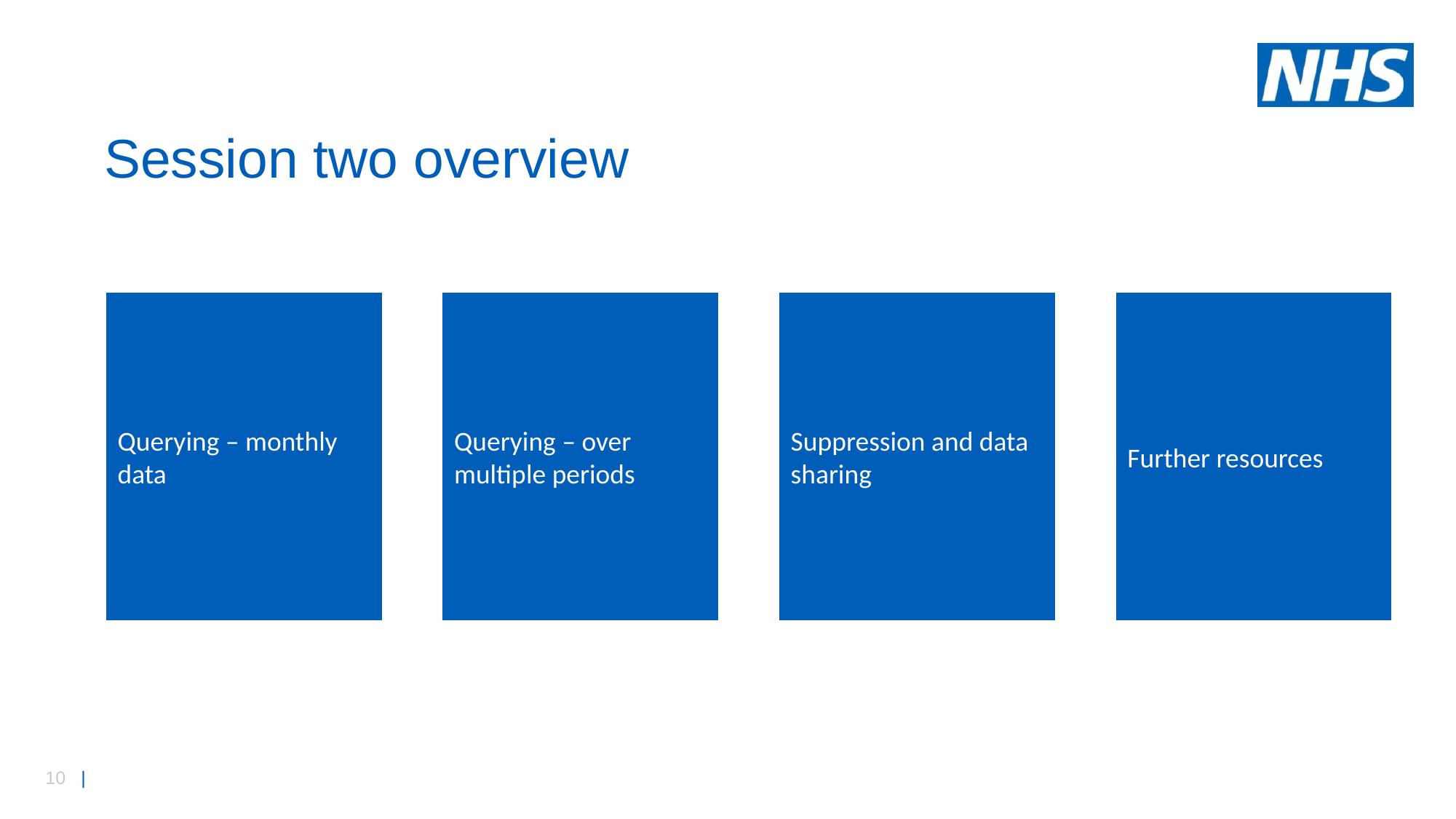

# Session two overview
Querying – over multiple periods
Querying – monthly data
Suppression and data sharing
Further resources